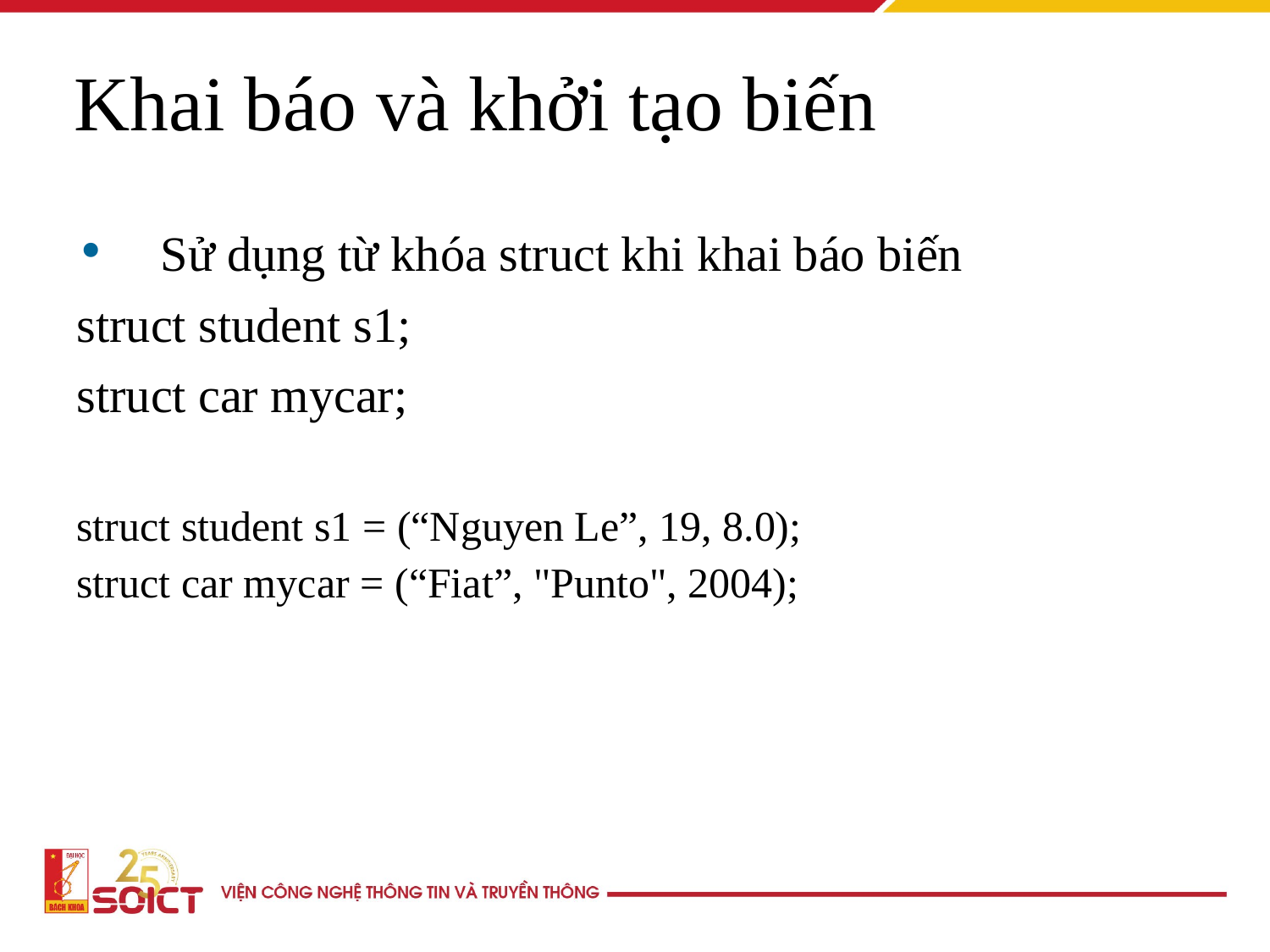

Khai báo và khởi tạo biến
Sử dụng từ khóa struct khi khai báo biến
struct student s1;
struct car mycar;

struct student s1 = (“Nguyen Le”, 19, 8.0);
struct car mycar = (“Fiat”, "Punto", 2004);